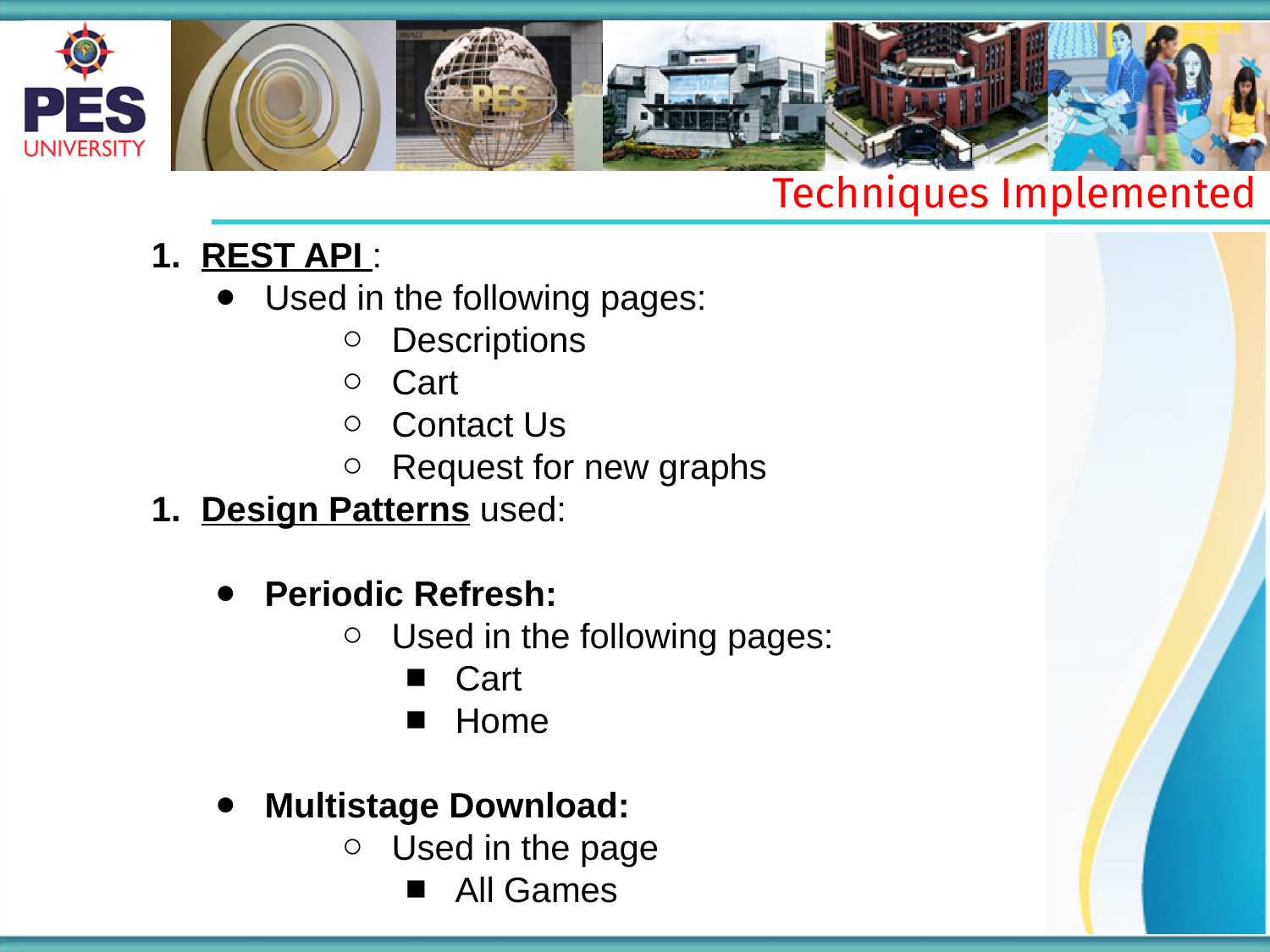

Techniques Implemented
REST API :
Used in the following pages:
Descriptions
Cart
Contact Us
Request for new graphs
Design Patterns used:
Periodic Refresh:
Used in the following pages:
Cart
Home

Multistage Download:
Used in the page
All Games